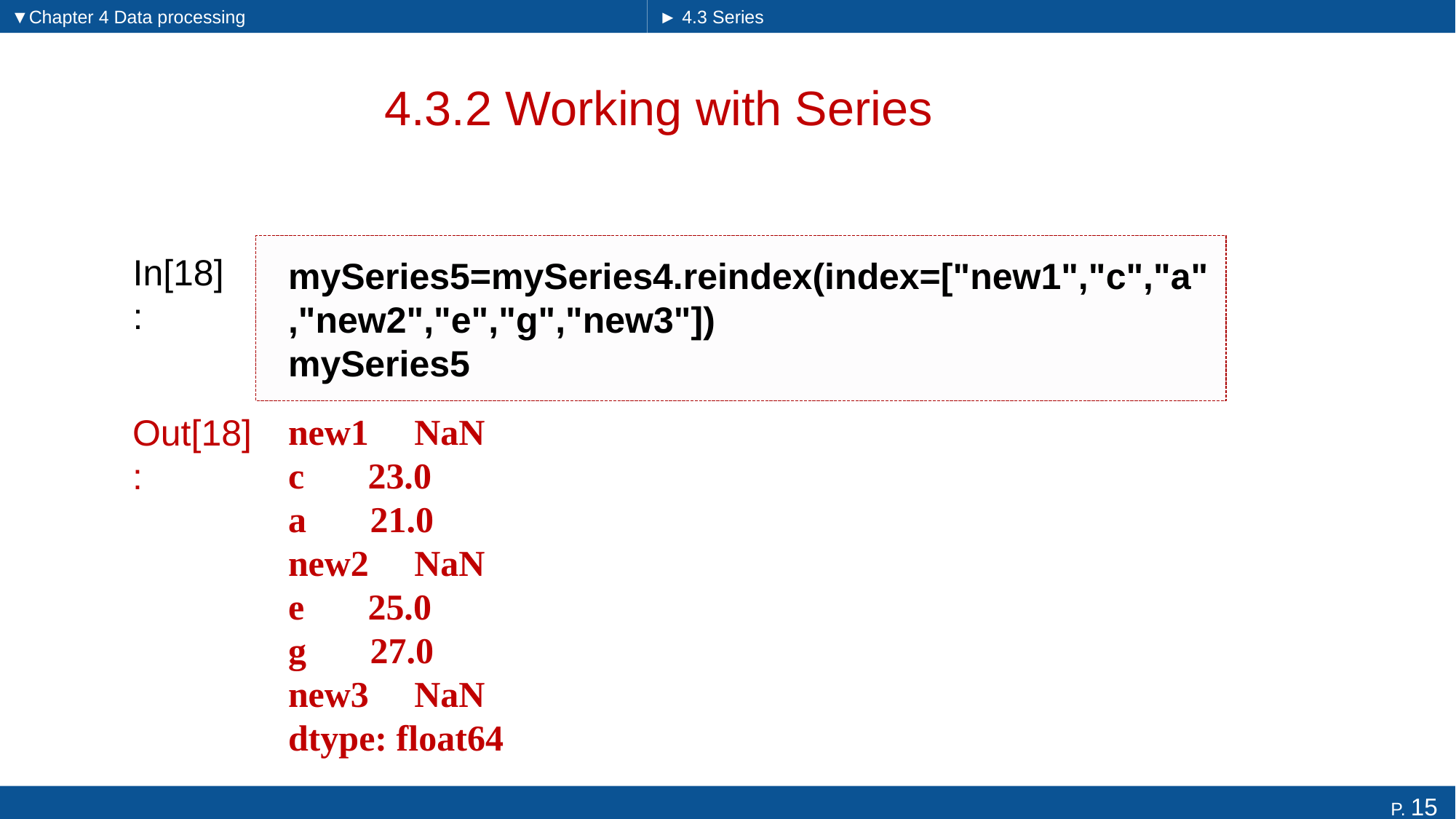

▼Chapter 4 Data processing
► 4.3 Series
# 4.3.2 Working with Series
mySeries5=mySeries4.reindex(index=["new1","c","a","new2","e","g","new3"])
mySeries5
In[18]:

Out[18]:
new1     NaN
c       23.0
a       21.0
new2     NaN
e       25.0
g       27.0
new3     NaN
dtype: float64